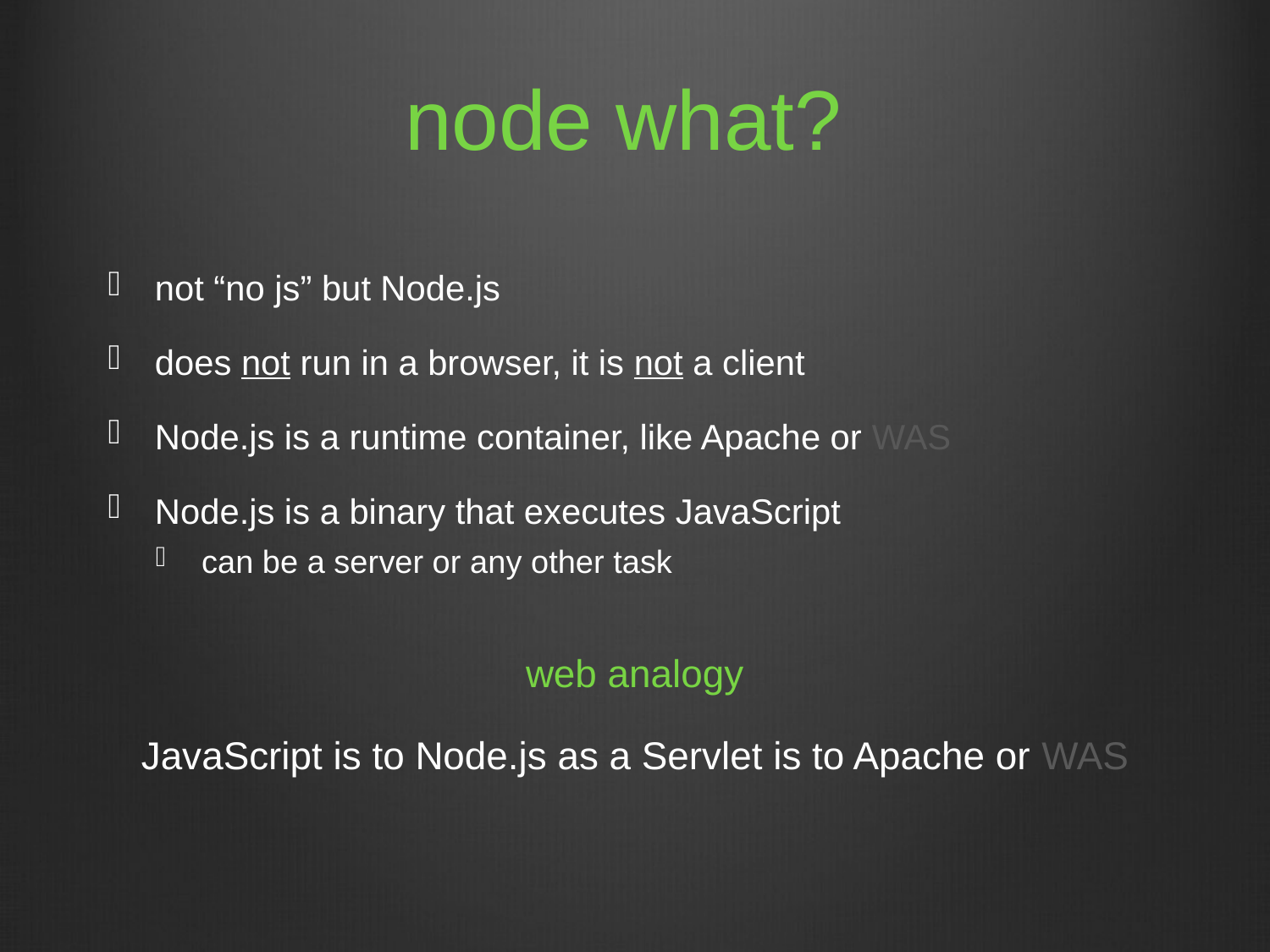

# node what?
not “no js” but Node.js
does not run in a browser, it is not a client
Node.js is a runtime container, like Apache or WAS
Node.js is a binary that executes JavaScript
can be a server or any other task
web analogy
JavaScript is to Node.js as a Servlet is to Apache or WAS